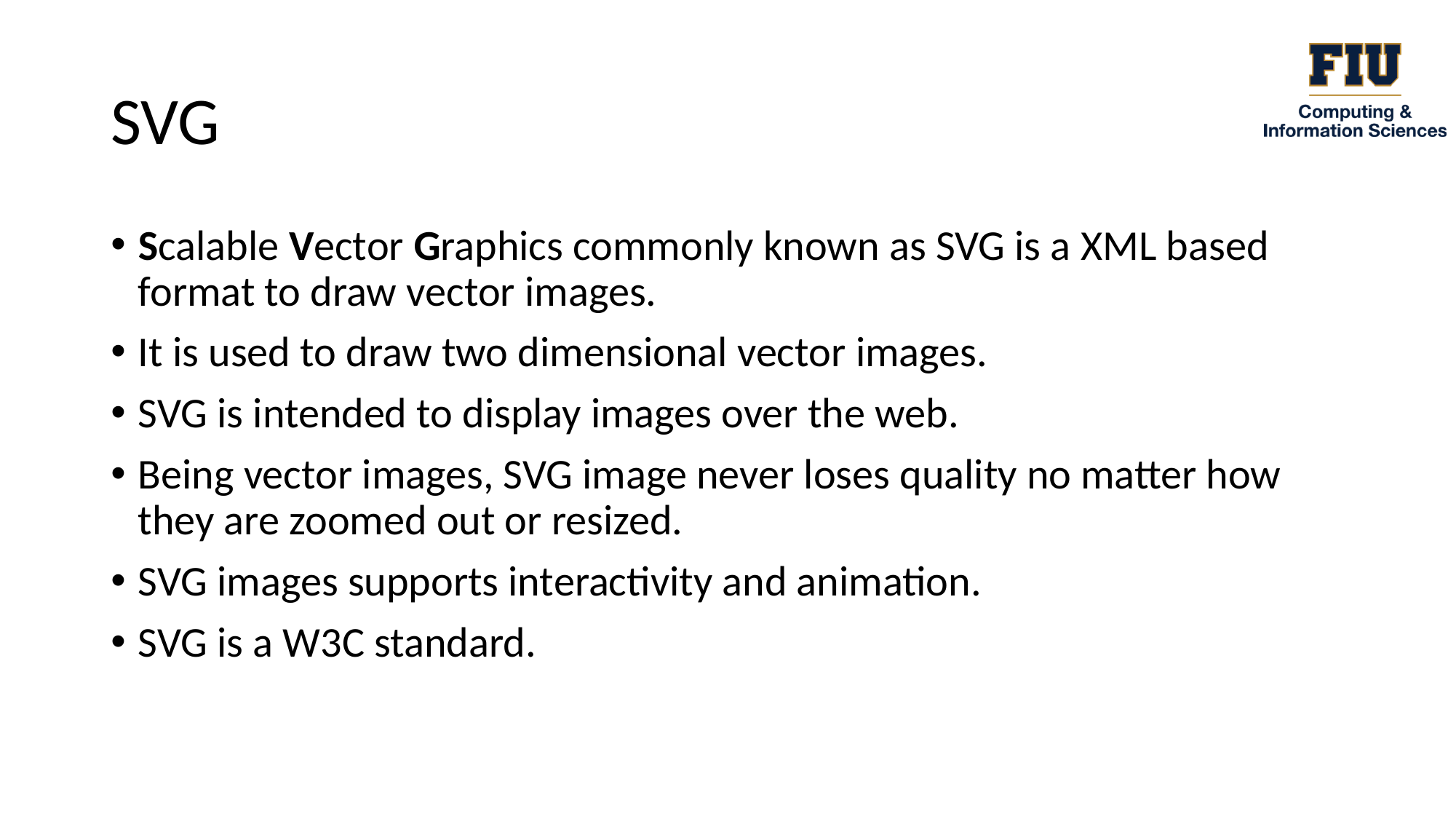

# SVG
Scalable Vector Graphics commonly known as SVG is a XML based format to draw vector images.
It is used to draw two dimensional vector images.
SVG is intended to display images over the web.
Being vector images, SVG image never loses quality no matter how they are zoomed out or resized.
SVG images supports interactivity and animation.
SVG is a W3C standard.